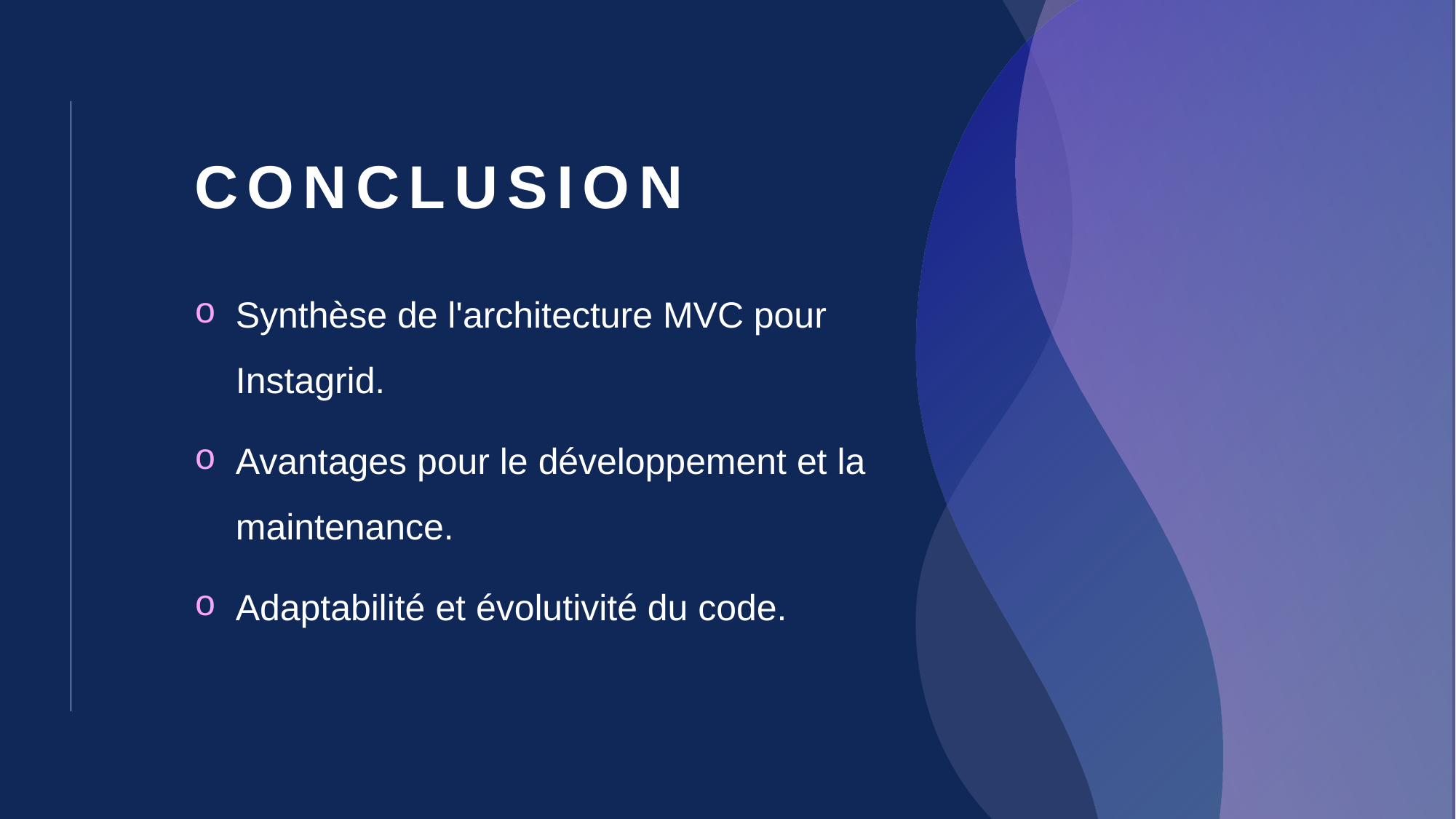

# Conclusion
Synthèse de l'architecture MVC pour Instagrid.
Avantages pour le développement et la maintenance.
Adaptabilité et évolutivité du code.